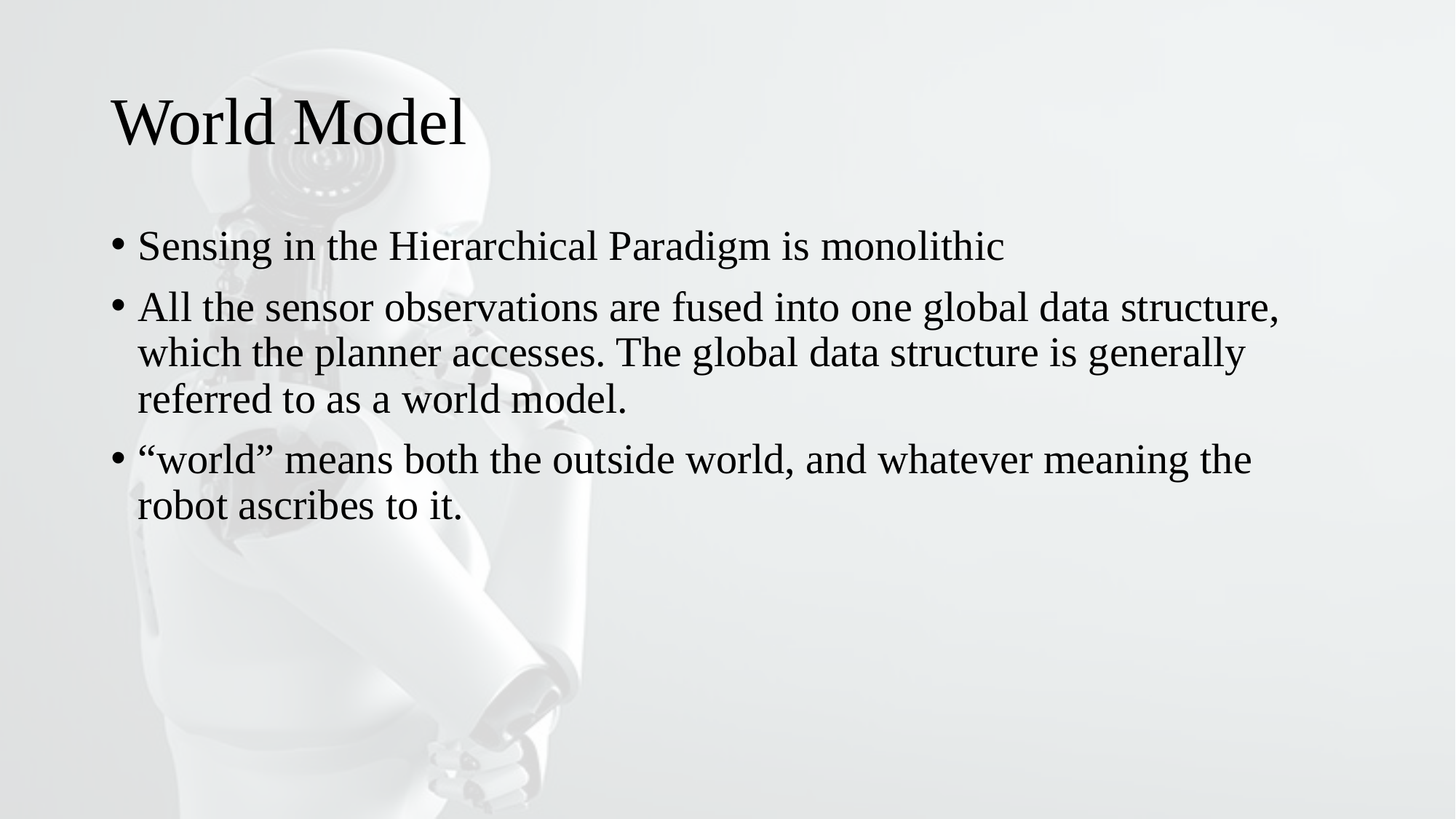

# World Model
Sensing in the Hierarchical Paradigm is monolithic
All the sensor observations are fused into one global data structure, which the planner accesses. The global data structure is generally referred to as a world model.
“world” means both the outside world, and whatever meaning the robot ascribes to it.